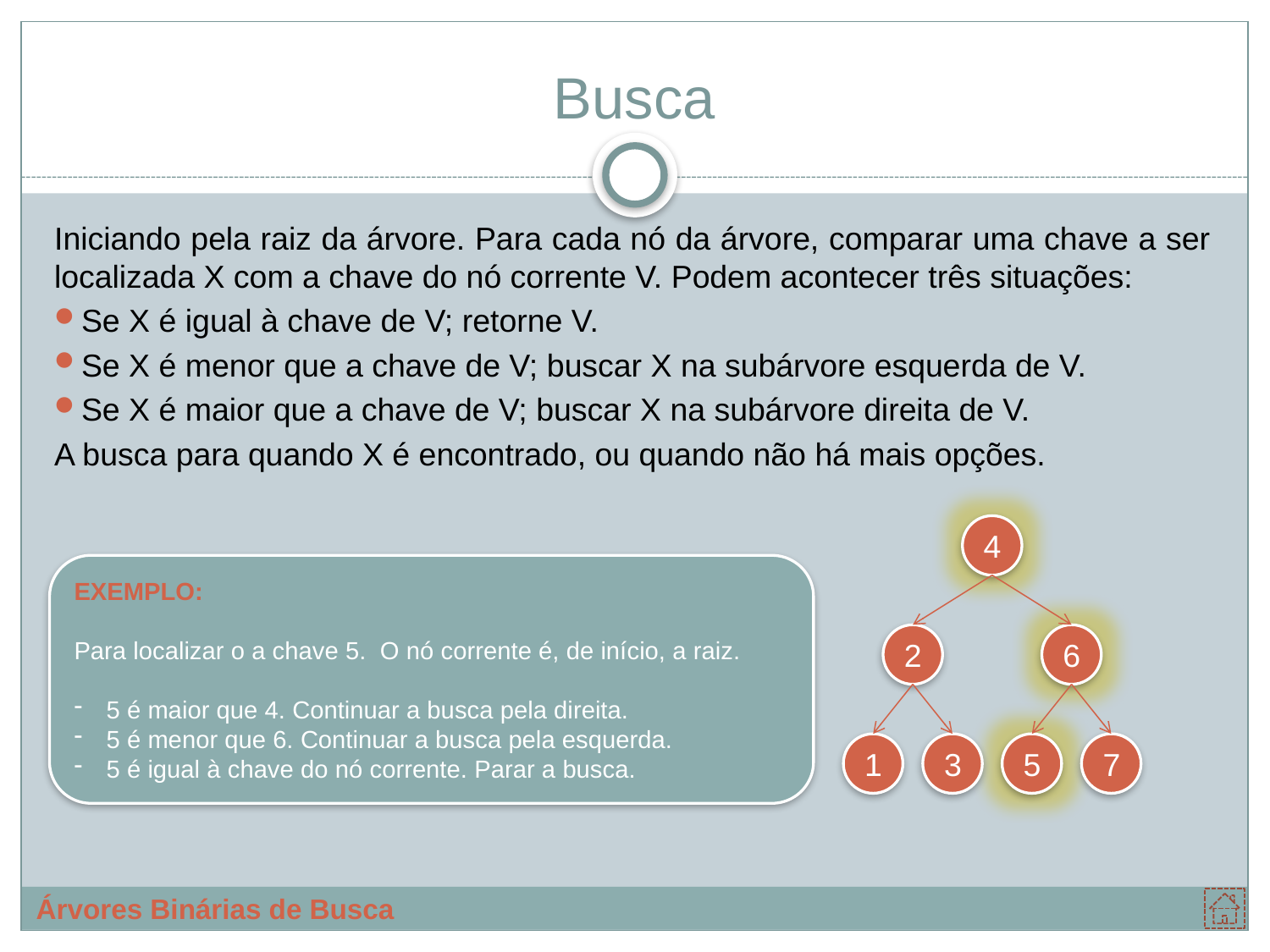

# Busca
Iniciando pela raiz da árvore. Para cada nó da árvore, comparar uma chave a ser localizada X com a chave do nó corrente V. Podem acontecer três situações:
Se X é igual à chave de V; retorne V.
Se X é menor que a chave de V; buscar X na subárvore esquerda de V.
Se X é maior que a chave de V; buscar X na subárvore direita de V.
A busca para quando X é encontrado, ou quando não há mais opções.
4
2
6
1
5
7
3

EXEMPLO:

Para localizar o a chave 5.  O nó corrente é, de início, a raiz.

 5 é maior que 4. Continuar a busca pela direita.
 5 é menor que 6. Continuar a busca pela esquerda.
 5 é igual à chave do nó corrente. Parar a busca.

Árvores Binárias de Busca